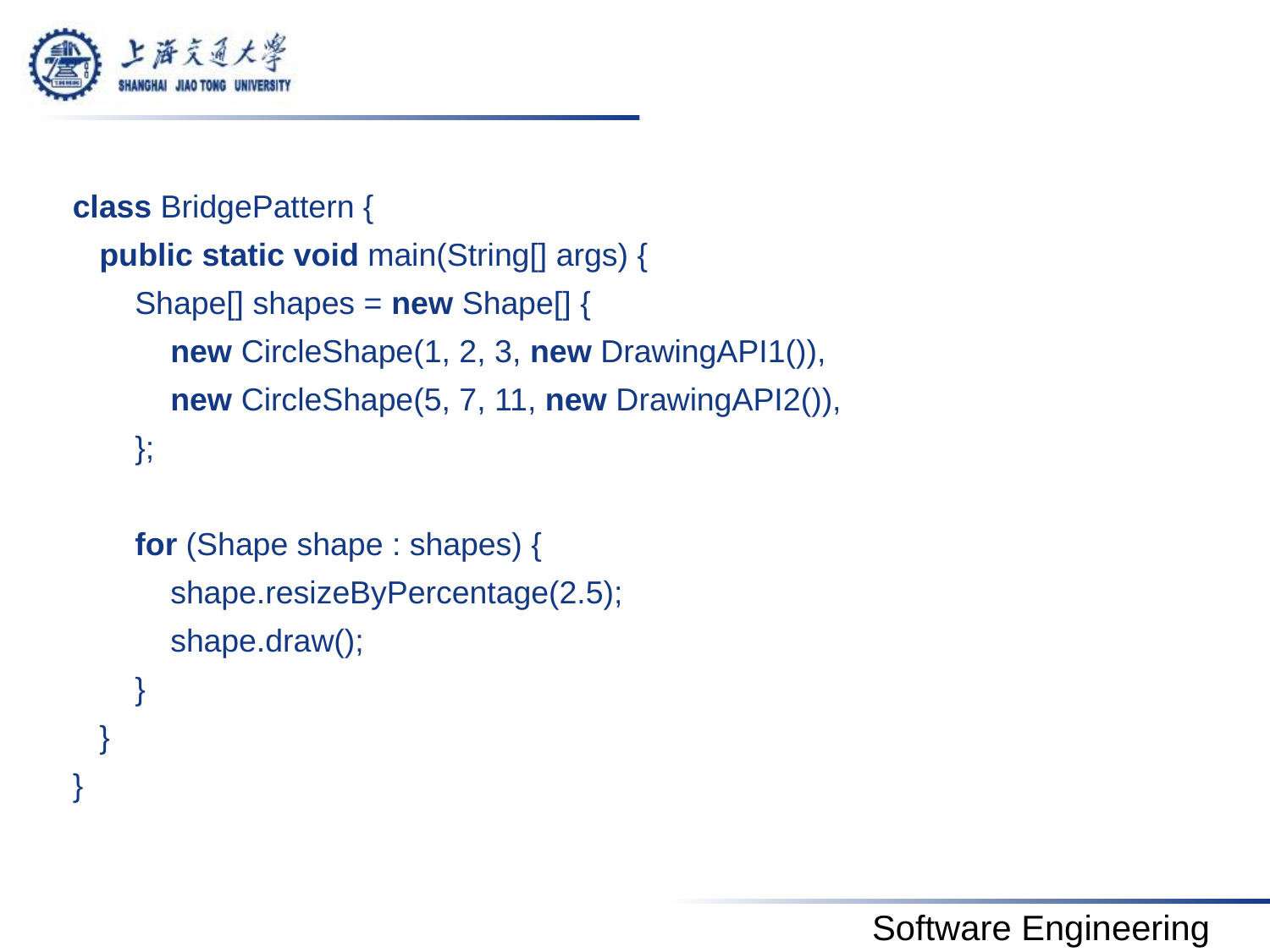

#
class BridgePattern {
   public static void main(String[] args) {
       Shape[] shapes = new Shape[] {
           new CircleShape(1, 2, 3, new DrawingAPI1()),
           new CircleShape(5, 7, 11, new DrawingAPI2()),
       };

       for (Shape shape : shapes) {
           shape.resizeByPercentage(2.5);
           shape.draw();
       }
   }
}